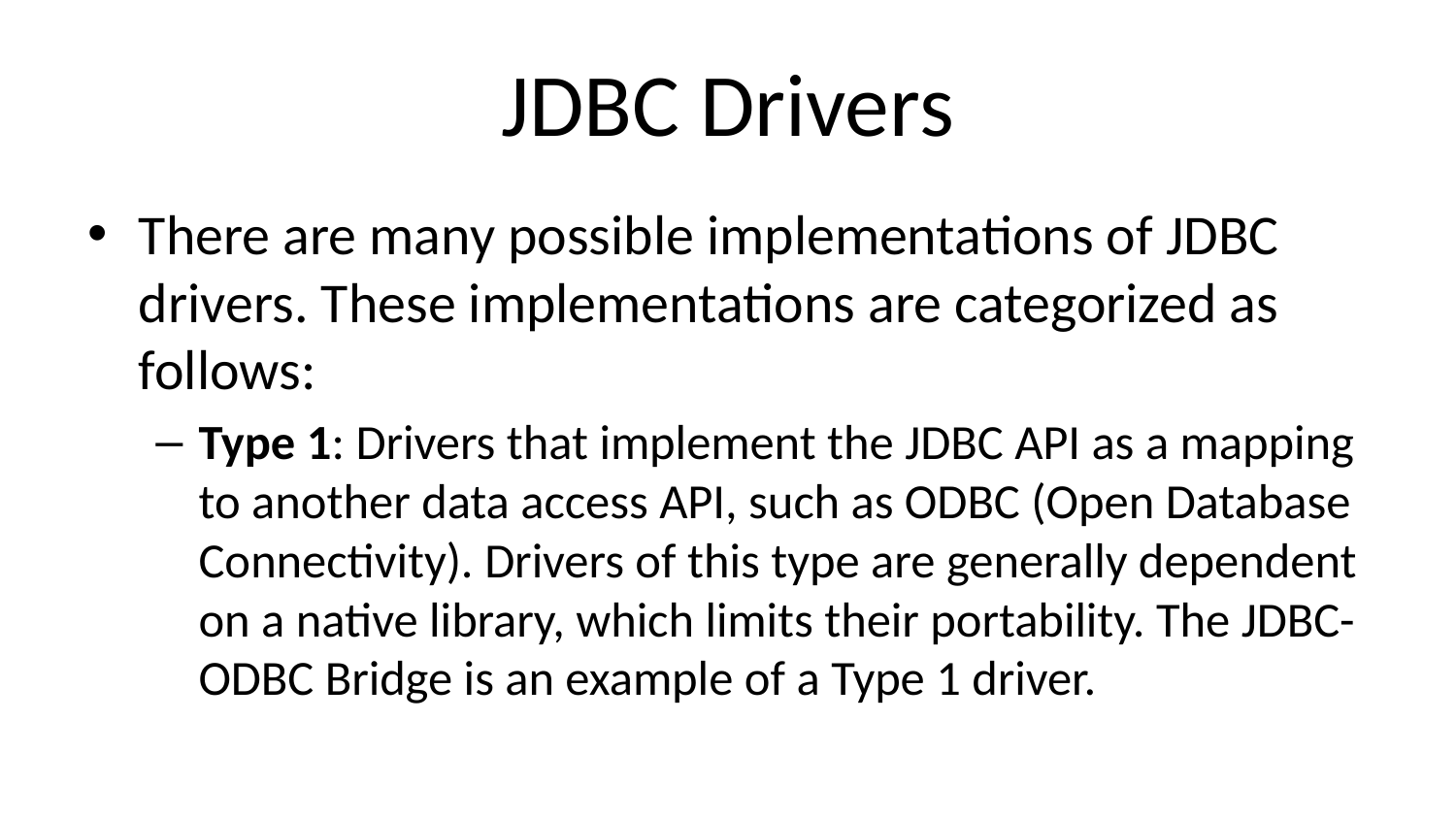

# JDBC Drivers
There are many possible implementations of JDBC drivers. These implementations are categorized as follows:
Type 1: Drivers that implement the JDBC API as a mapping to another data access API, such as ODBC (Open Database Connectivity). Drivers of this type are generally dependent on a native library, which limits their portability. The JDBC-ODBC Bridge is an example of a Type 1 driver.